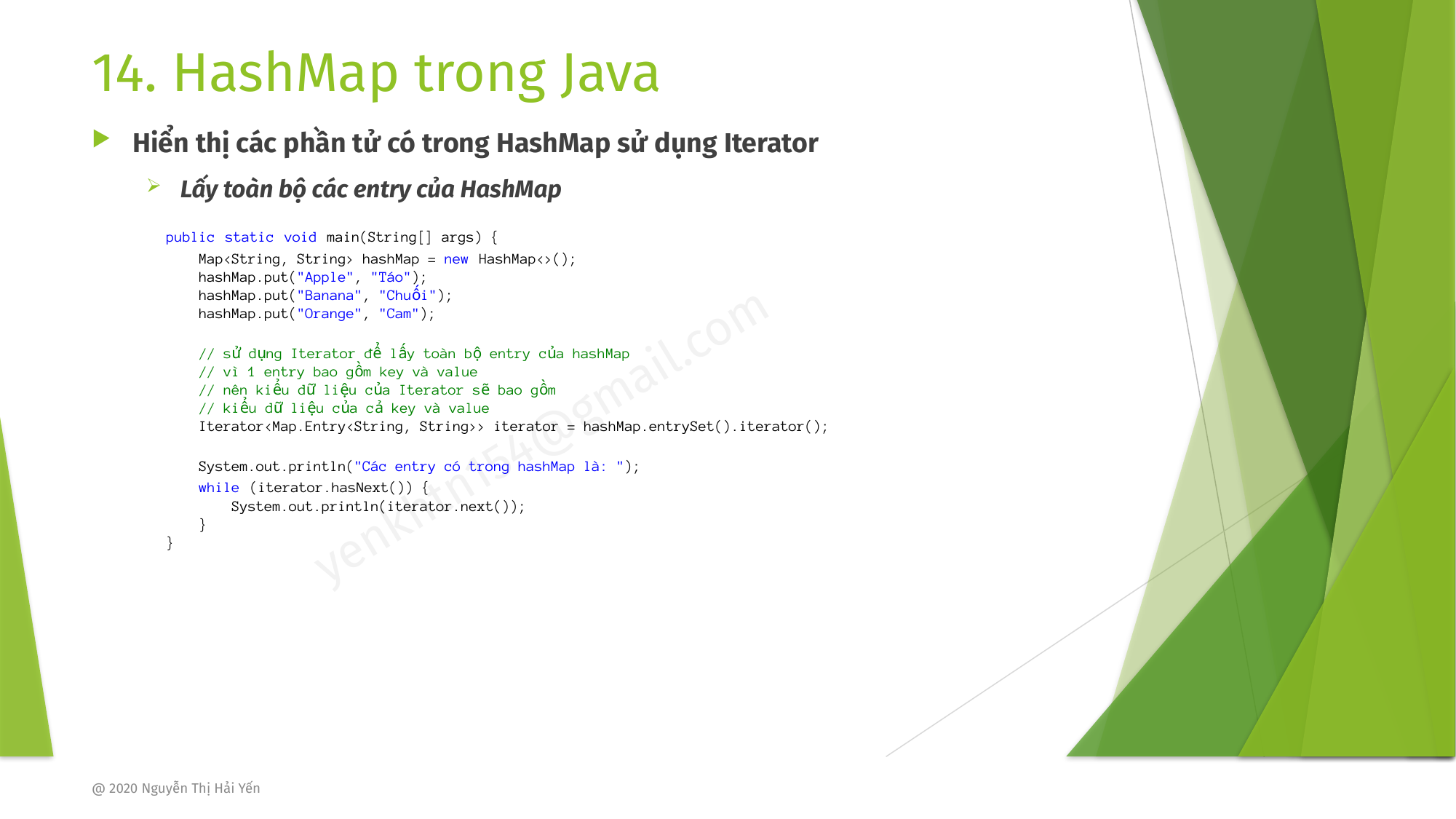

# 14. HashMap trong Java
Hiển thị các phần tử có trong HashMap sử dụng Iterator
Lấy toàn bộ các entry của HashMap
public static void main(String[] args) {
    Map<String, String> hashMap = new HashMap<>();
    hashMap.put("Apple", "Táo");
    hashMap.put("Banana", "Chuối");
    hashMap.put("Orange", "Cam");

    // sử dụng Iterator để lấy toàn bộ entry của hashMap
    // vì 1 entry bao gồm key và value
    // nên kiểu dữ liệu của Iterator sẽ bao gồm
    // kiểu dữ liệu của cả key và value
    Iterator<Map.Entry<String, String>> iterator = hashMap.entrySet().iterator();

    System.out.println("Các entry có trong hashMap là: ");
    while (iterator.hasNext()) {
        System.out.println(iterator.next());
    }
}
@ 2020 Nguyễn Thị Hải Yến